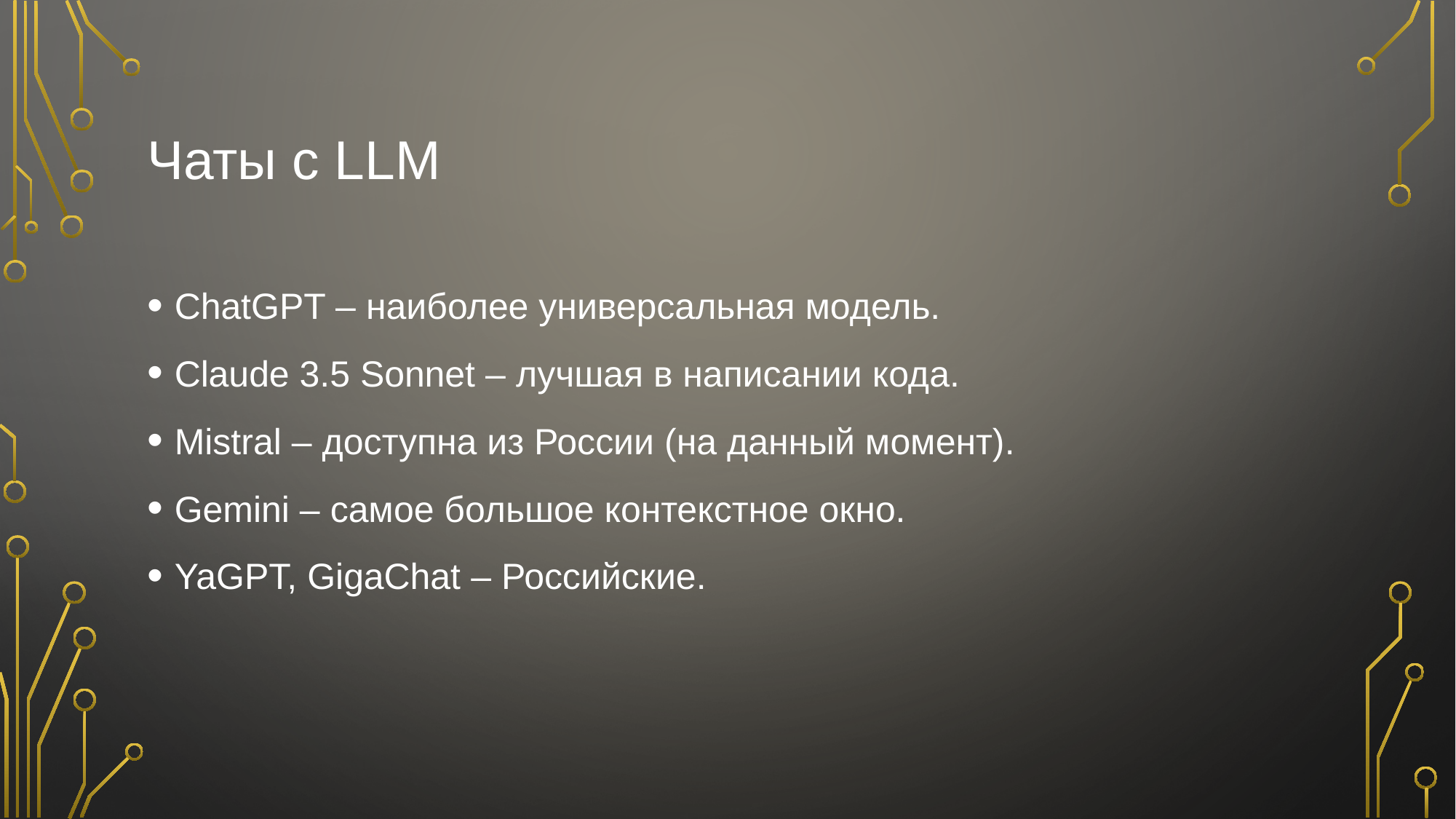

# Чаты с LLM
ChatGPT – наиболее универсальная модель.
Claude 3.5 Sonnet – лучшая в написании кода.
Mistral – доступна из России (на данный момент).
Gemini – самое большое контекстное окно.
YaGPT, GigaChat – Российские.